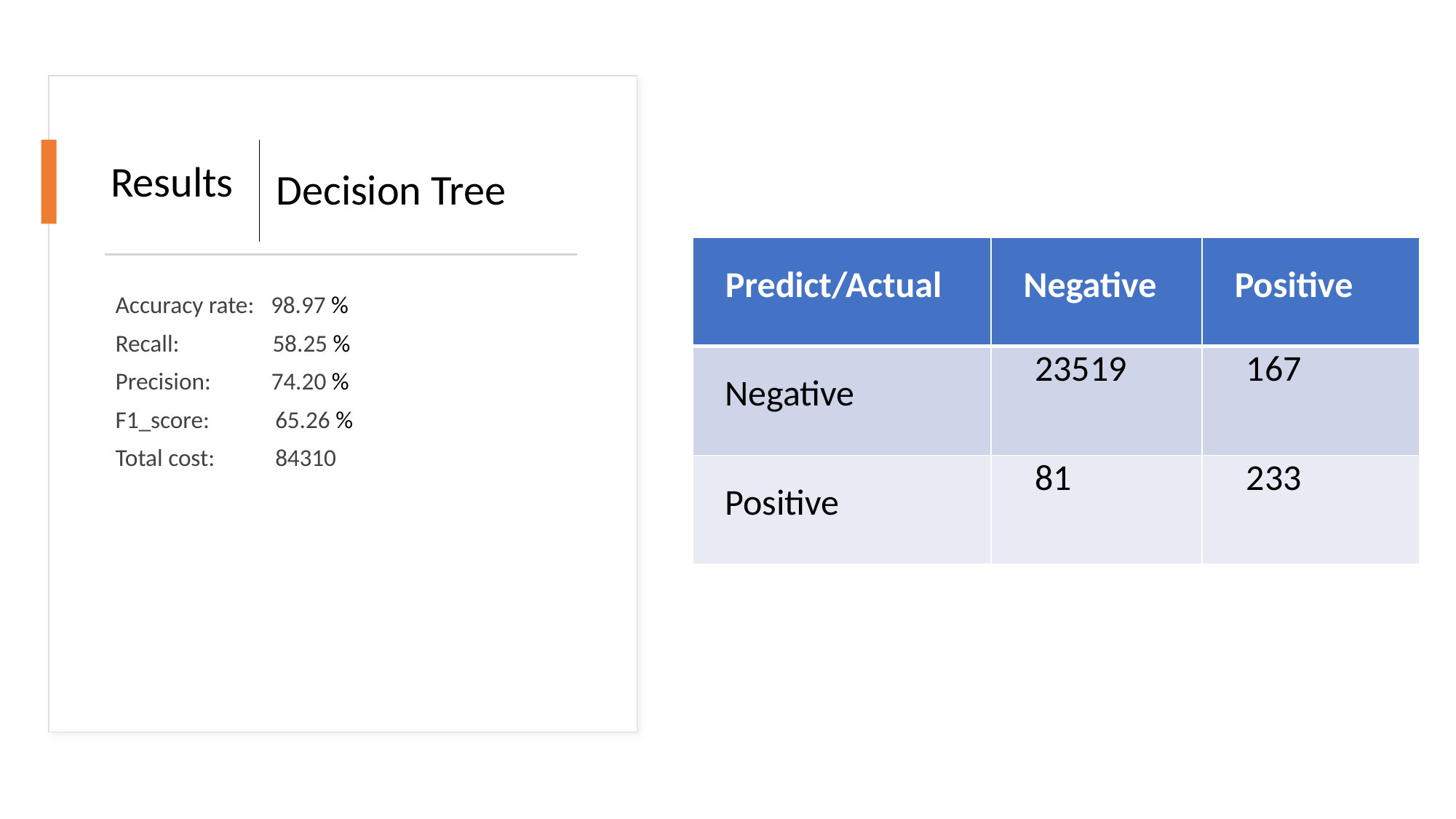

# Results

Decision Tree

| Predict/Actual | Negative | Positive |
| --- | --- | --- |
| Negative | 23519 | 167 |
| Positive | 81 | 233 |

Accuracy rate:   98.97 %
Recall:                 58.25 %
Precision:           74.20 %
F1_score:            65.26 %
Total cost:           84310